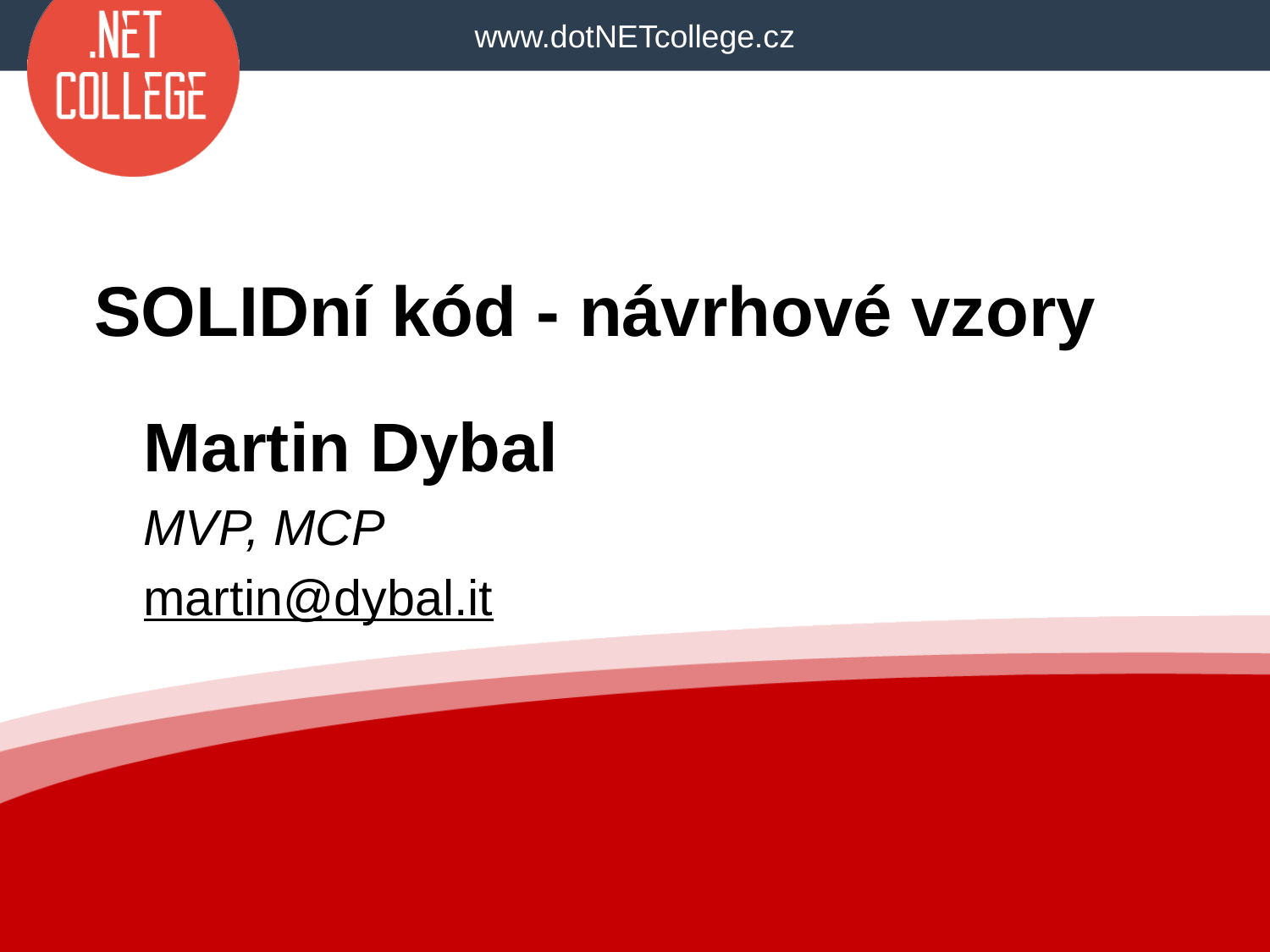

# SOLIDní kód - návrhové vzory
Martin Dybal
MVP, MCP
martin@dybal.it